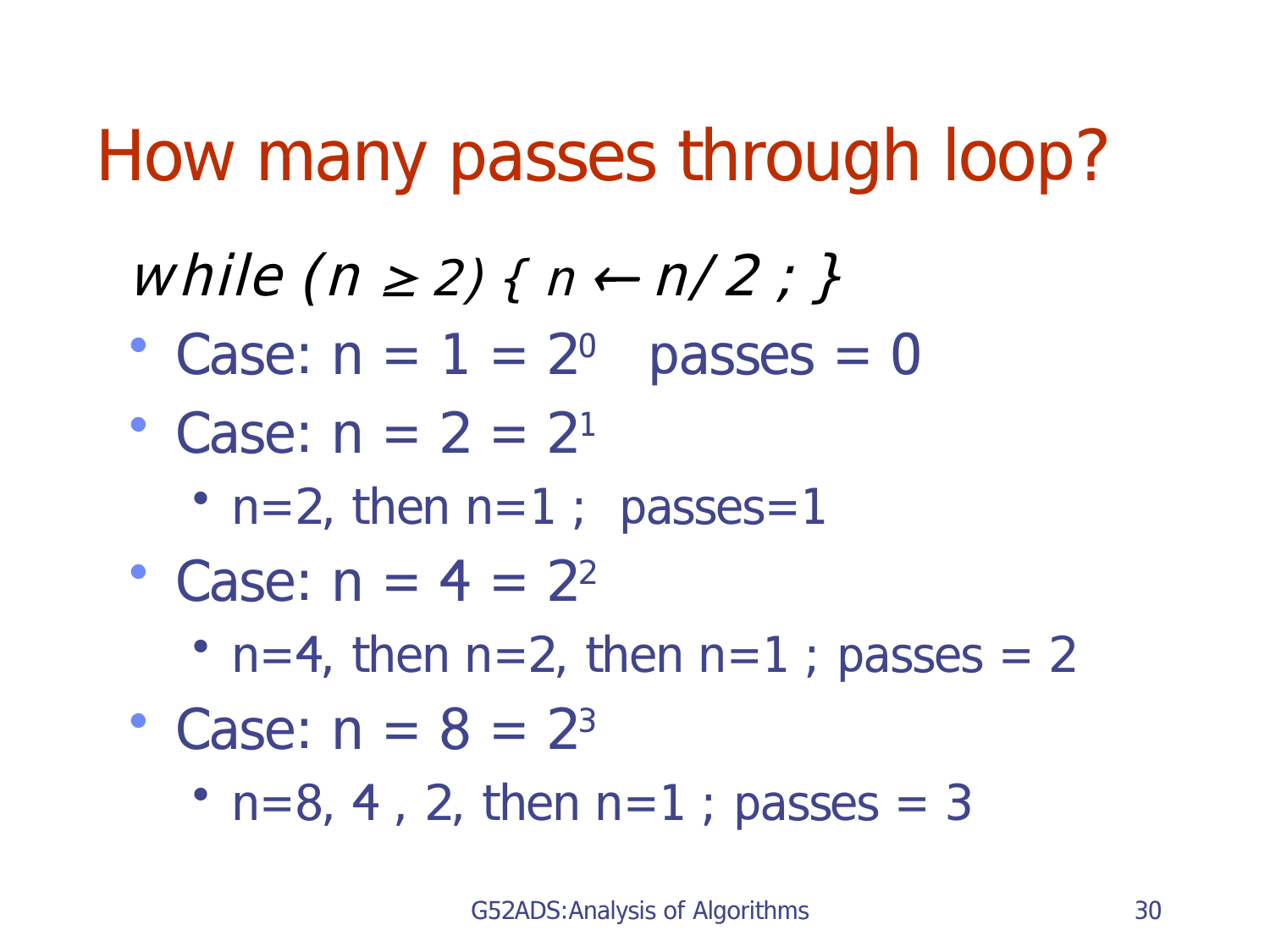

# How many passes through loop?
while (n ≥ 2) { n ← n/2 ; }
Case: n = 1 = 20   passes = 0
Case: n = 2 = 21
n=2, then n=1 ;  passes=1
Case: n = 4 = 22
n=4, then n=2, then n=1 ; passes = 2
Case: n = 8 = 23
n=8, 4 , 2, then n=1 ; passes = 3
G52ADS:Analysis of Algorithms
30